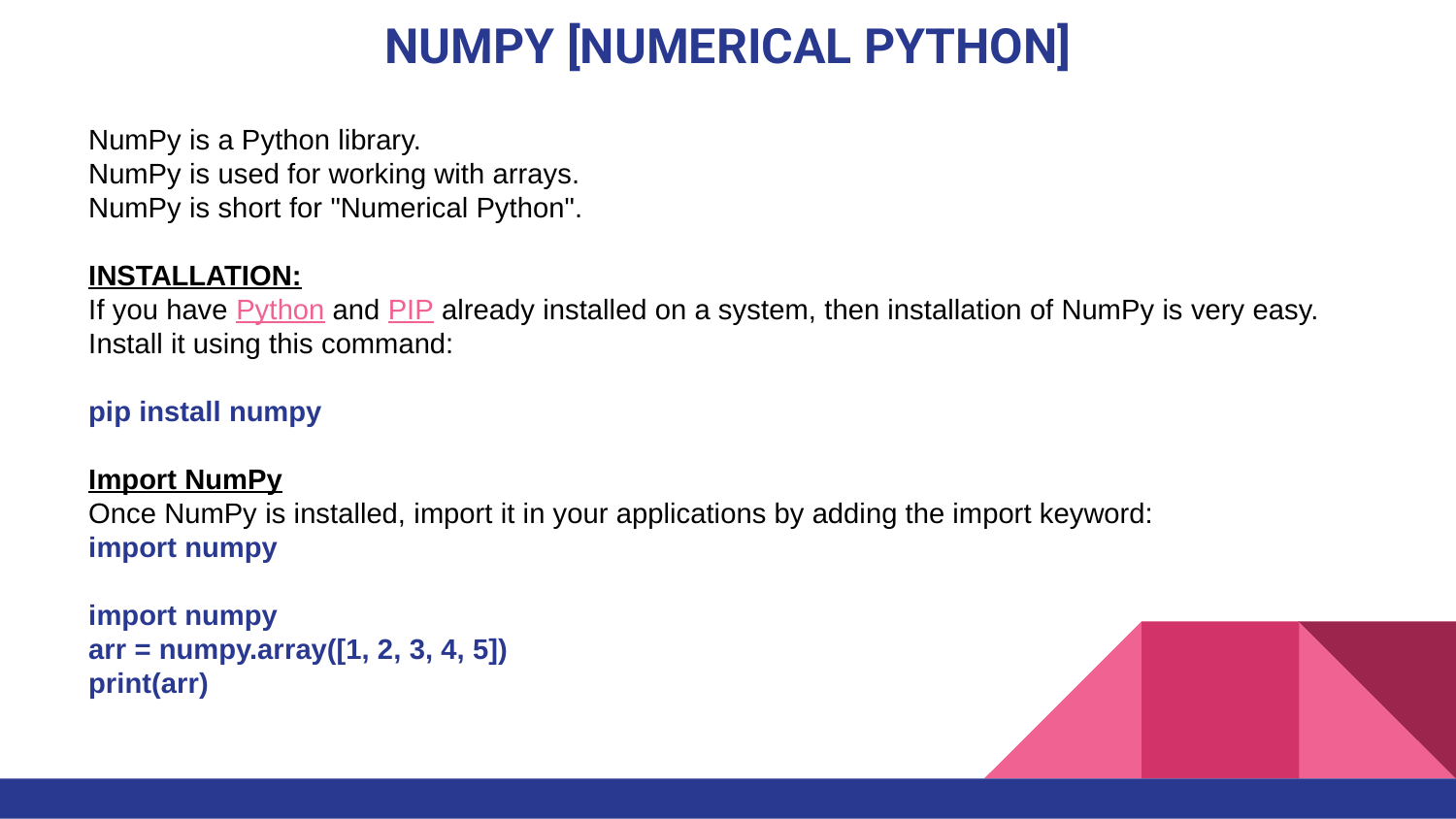

# NUMPY [NUMERICAL PYTHON]
NumPy is a Python library.
NumPy is used for working with arrays.
NumPy is short for "Numerical Python".

INSTALLATION:
If you have Python and PIP already installed on a system, then installation of NumPy is very easy.
Install it using this command:

pip install numpy

Import NumPy
Once NumPy is installed, import it in your applications by adding the import keyword:
import numpy

import numpy
arr = numpy.array([1, 2, 3, 4, 5])
print(arr)